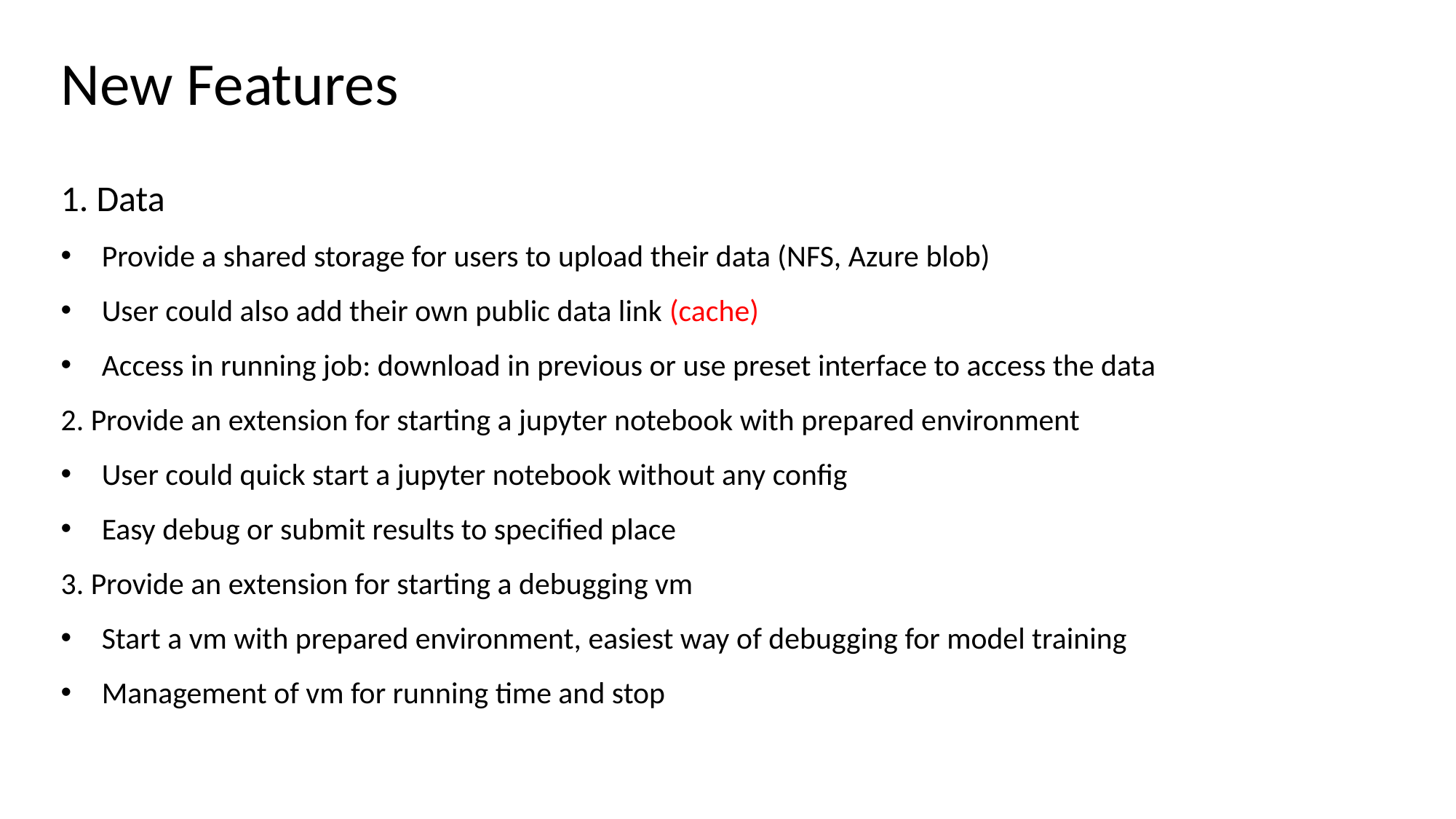

# New Features
1. Data
Provide a shared storage for users to upload their data (NFS, Azure blob)
User could also add their own public data link (cache)
Access in running job: download in previous or use preset interface to access the data
2. Provide an extension for starting a jupyter notebook with prepared environment
User could quick start a jupyter notebook without any config
Easy debug or submit results to specified place
3. Provide an extension for starting a debugging vm
Start a vm with prepared environment, easiest way of debugging for model training
Management of vm for running time and stop